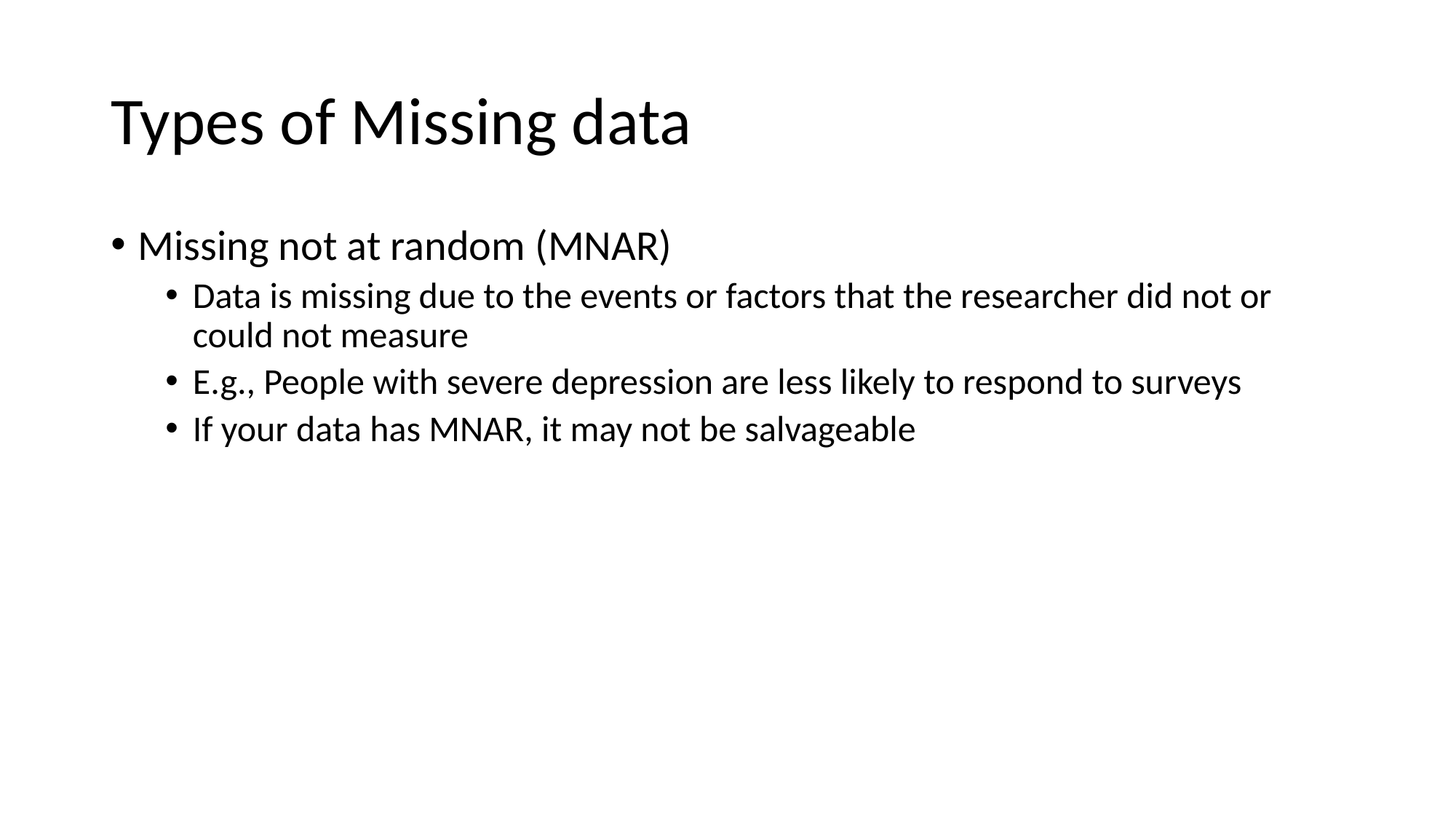

# Types of Missing data
Missing not at random (MNAR)
Data is missing due to the events or factors that the researcher did not or could not measure
E.g., People with severe depression are less likely to respond to surveys
If your data has MNAR, it may not be salvageable